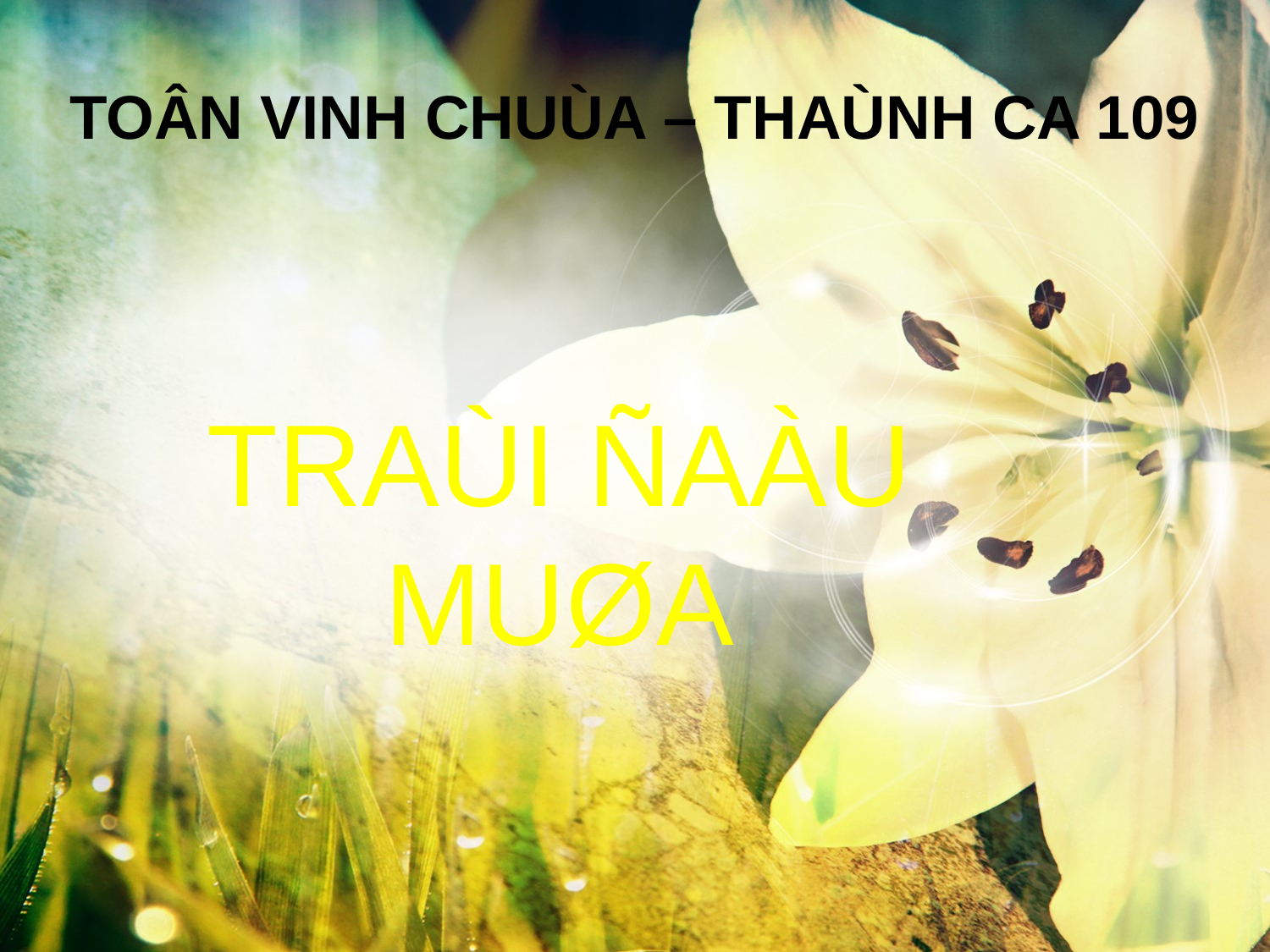

TOÂN VINH CHUÙA – THAÙNH CA 109
TRAÙI ÑAÀU MUØA